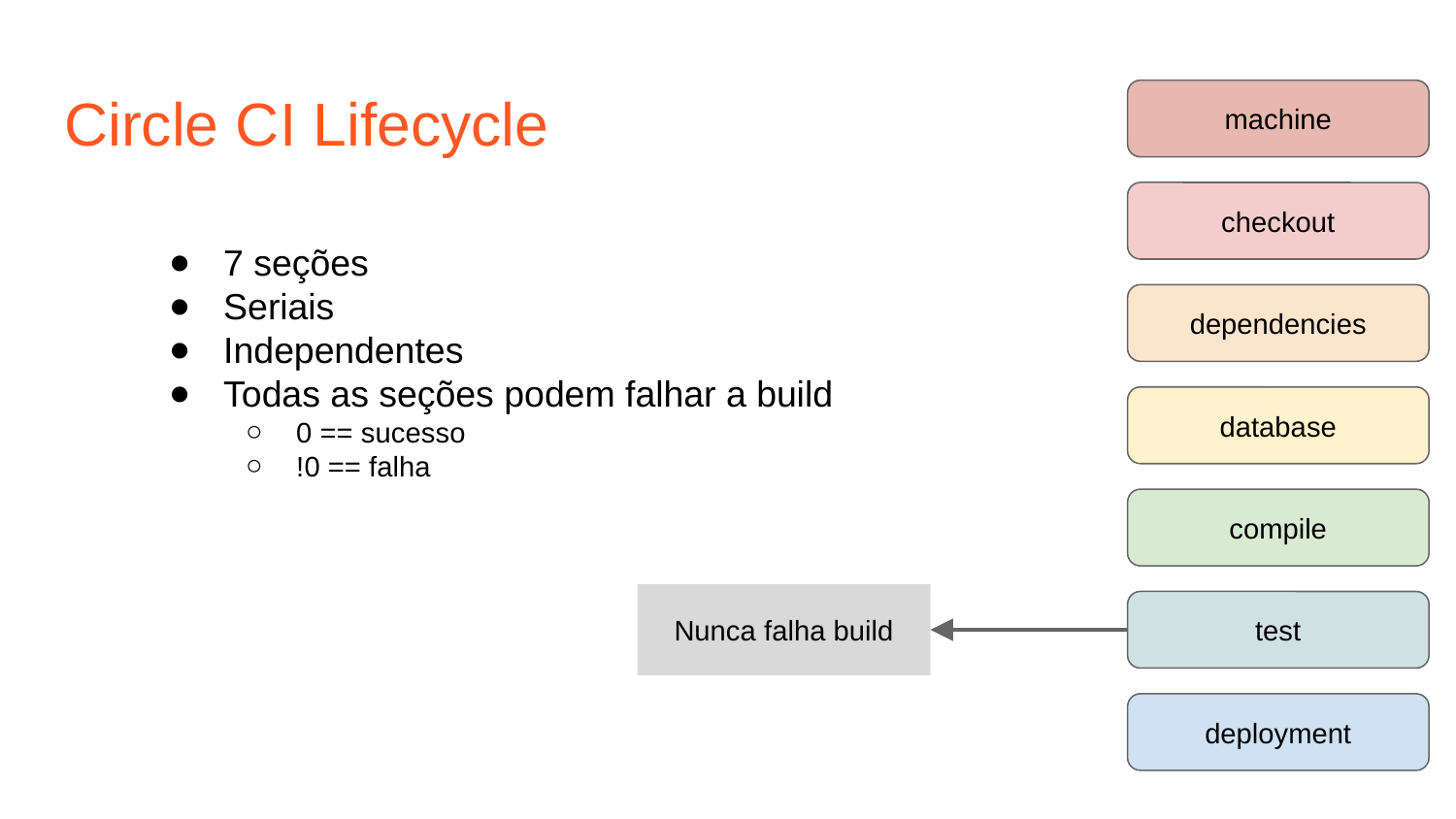

# Circle CI Lifecycle
machine
checkout
7 seções
Seriais
Independentes
Todas as seções podem falhar a build
0 == sucesso
!0 == falha
dependencies
database
compile
Nunca falha build
test
deployment